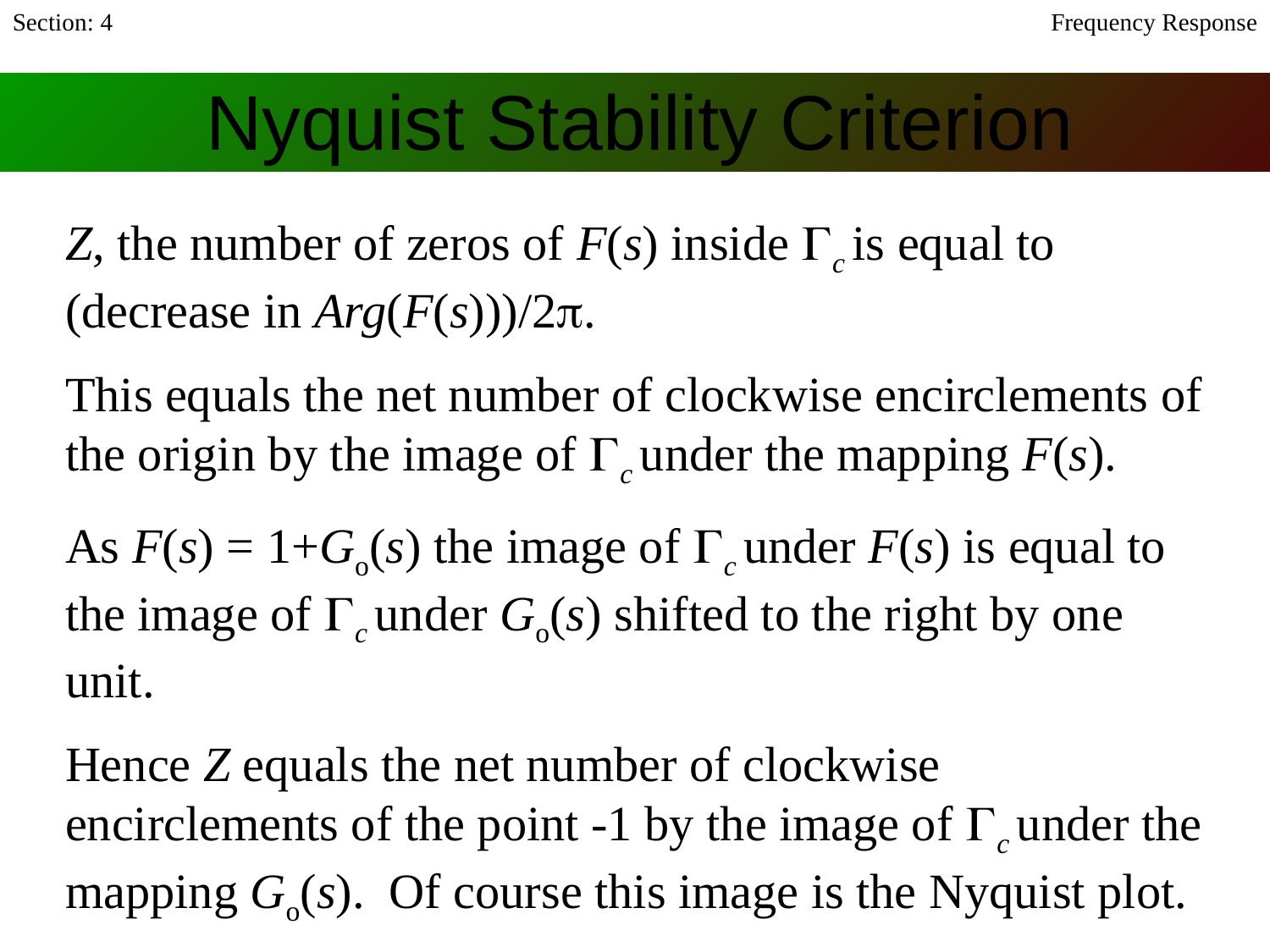

Section: 4
Frequency Response
# Nyquist Stability Criterion

Z, the number of zeros of F(s) inside Γc is equal to (decrease in Arg(F(s)))/2π.
This equals the net number of clockwise encirclements of the origin by the image of Γc under the mapping F(s).
As F(s) = 1+Go(s) the image of Γc under F(s) is equal to the image of Γc under Go(s) shifted to the right by one unit.
Hence Z equals the net number of clockwise encirclements of the point -1 by the image of Γc under the mapping Go(s).  Of course this image is the Nyquist plot.